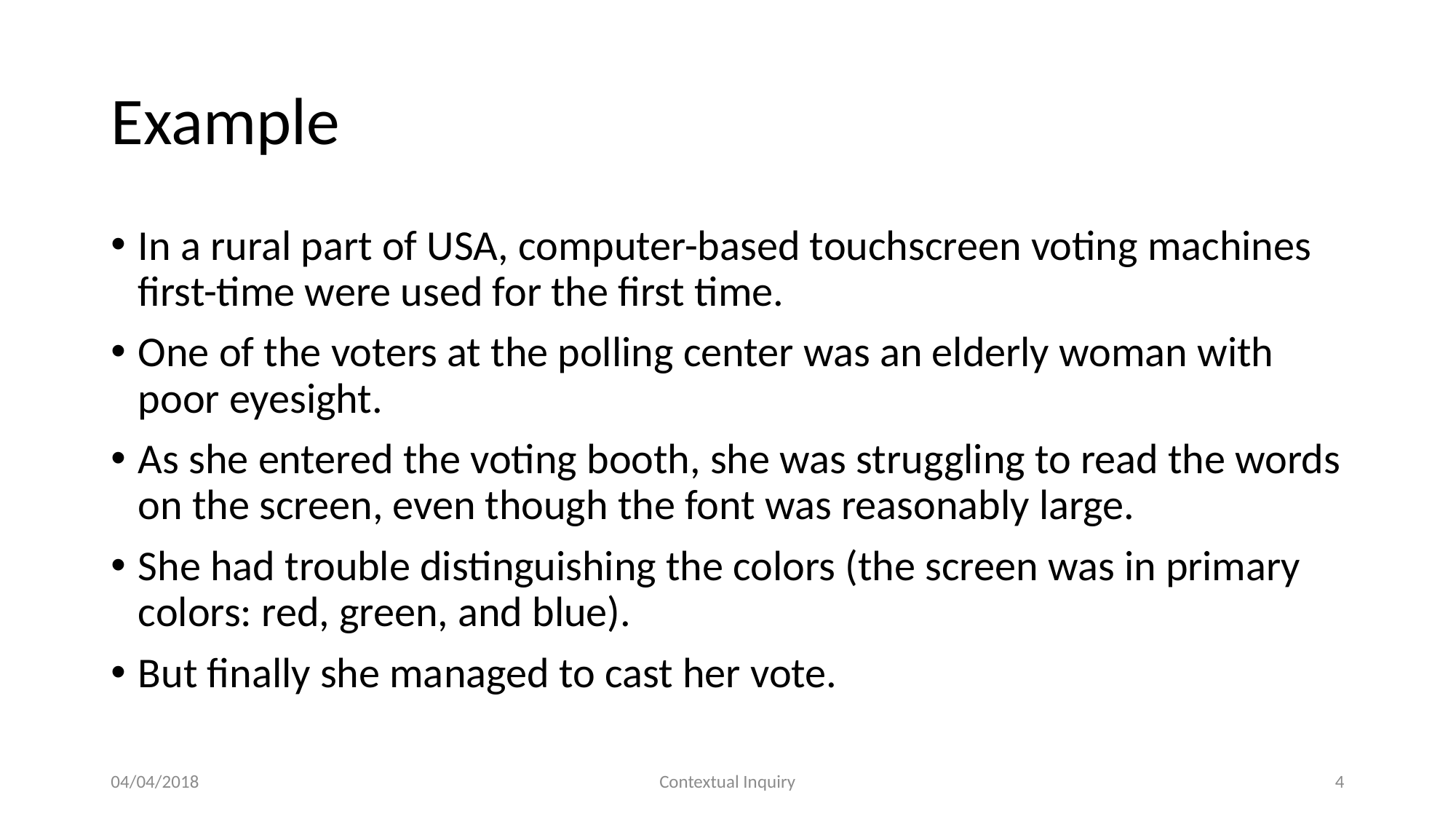

# Example
In a rural part of USA, computer-based touchscreen voting machines first-time were used for the first time.
One of the voters at the polling center was an elderly woman with poor eyesight.
As she entered the voting booth, she was struggling to read the words on the screen, even though the font was reasonably large.
She had trouble distinguishing the colors (the screen was in primary colors: red, green, and blue).
But finally she managed to cast her vote.
04/04/2018
Contextual Inquiry
4